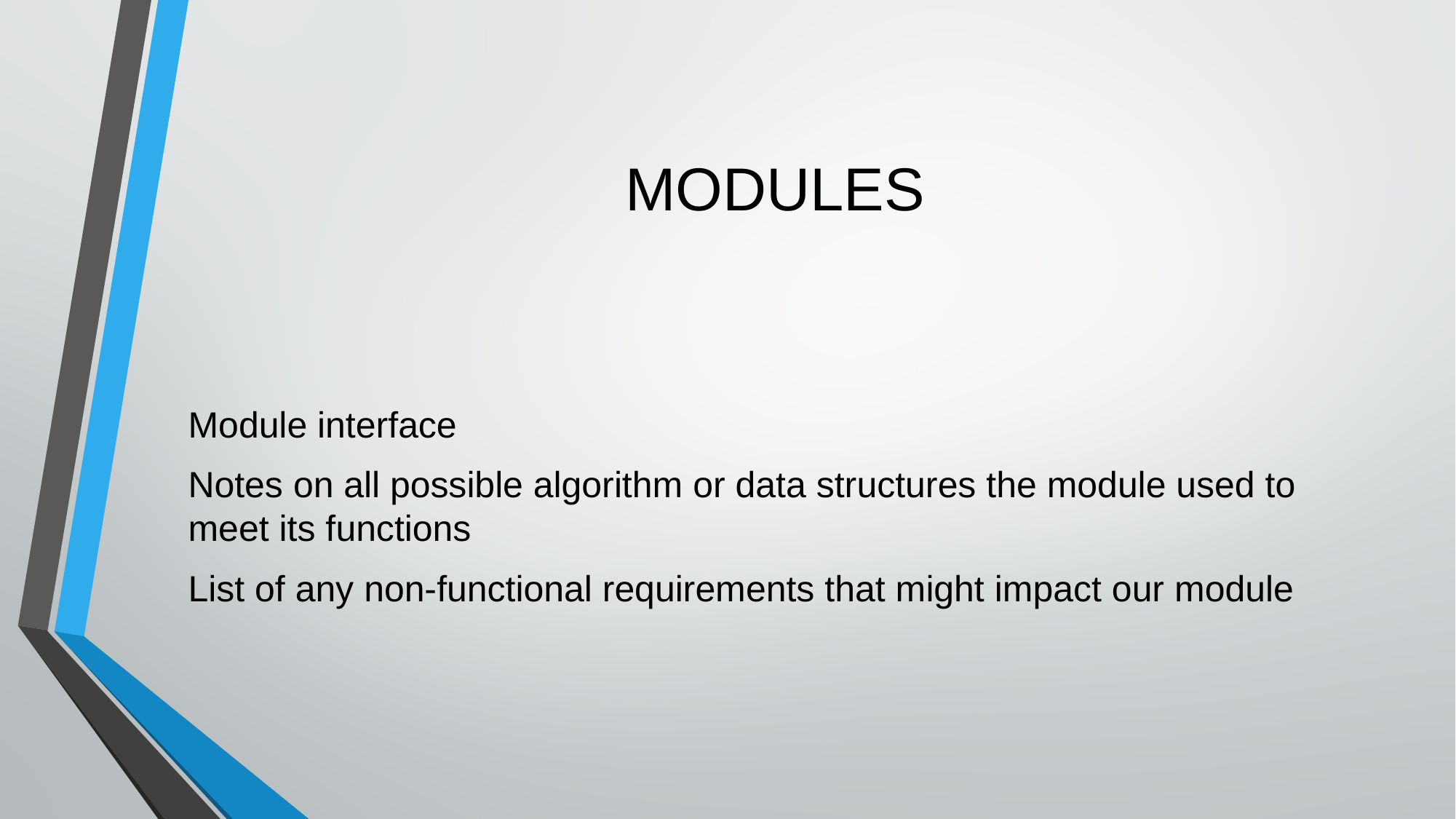

# MODULES
Module interface
Notes on all possible algorithm or data structures the module used to meet its functions
List of any non-functional requirements that might impact our module